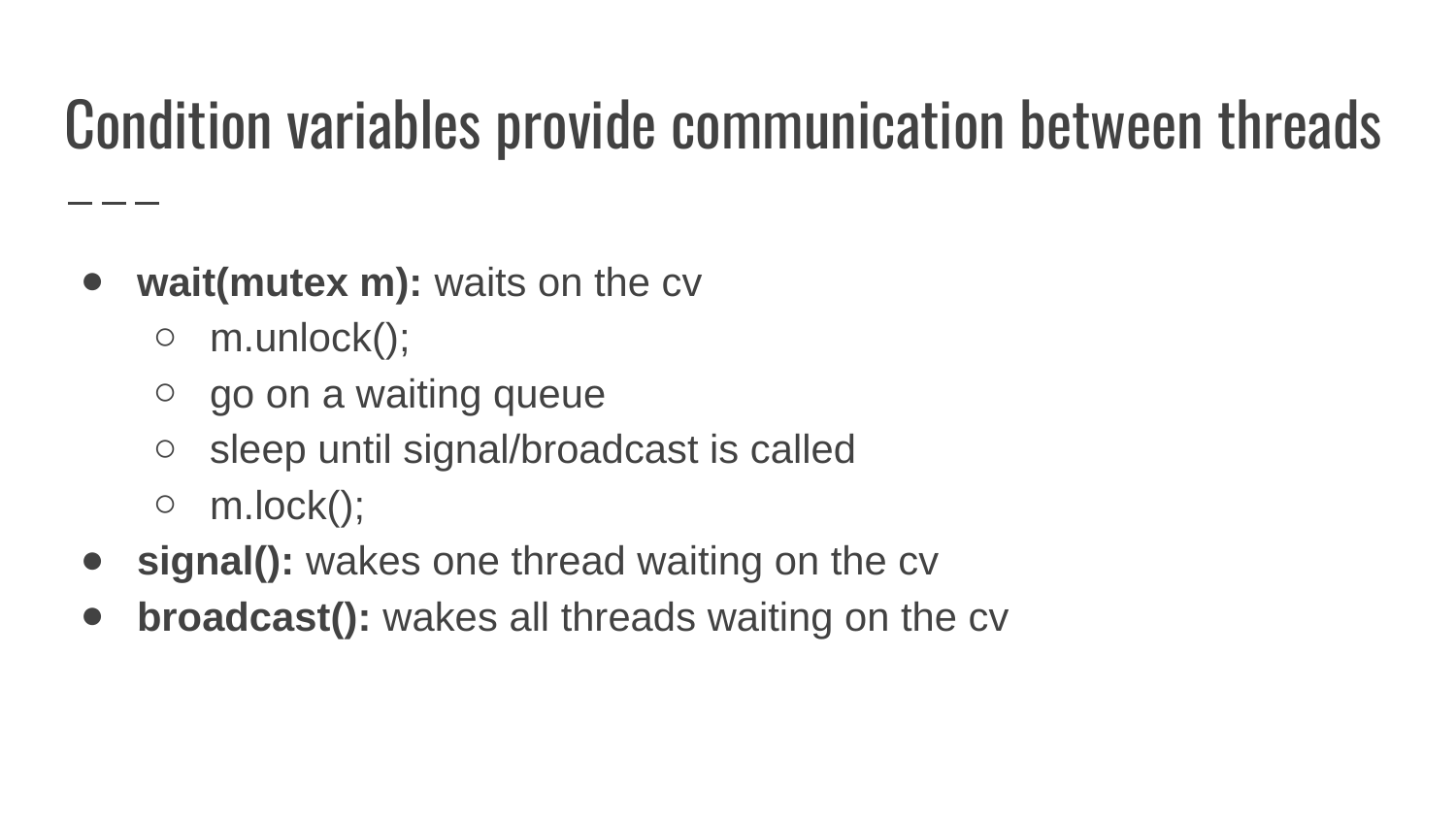

# Condition variables provide communication between threads
wait(mutex m): waits on the cv
m.unlock();
go on a waiting queue
sleep until signal/broadcast is called
m.lock();
signal(): wakes one thread waiting on the cv
broadcast(): wakes all threads waiting on the cv